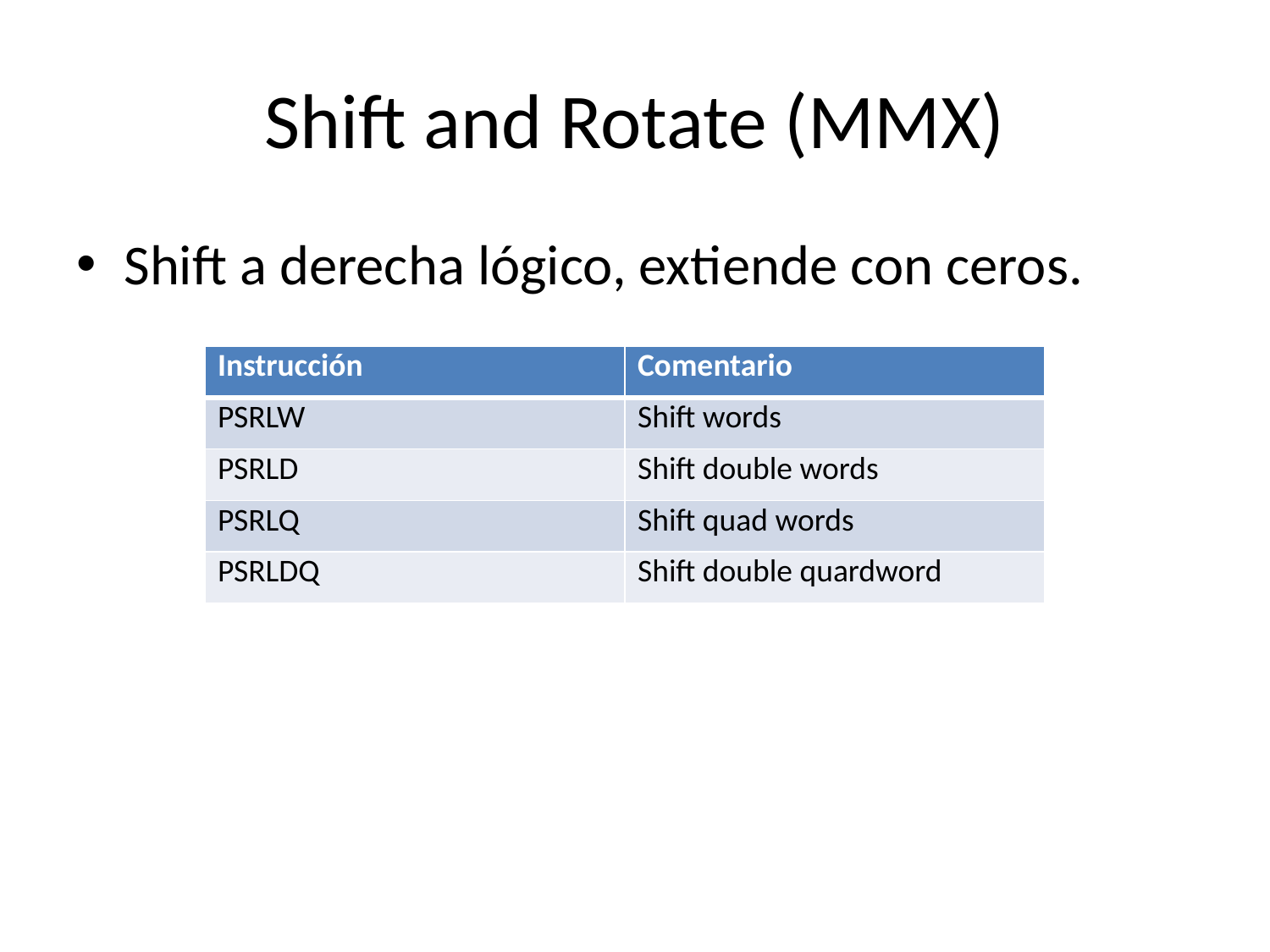

# Shift and Rotate (MMX)
Shift a derecha lógico, extiende con ceros.
| Instrucción | Comentario |
| --- | --- |
| PSRLW | Shift words |
| PSRLD | Shift double words |
| PSRLQ | Shift quad words |
| PSRLDQ | Shift double quardword |